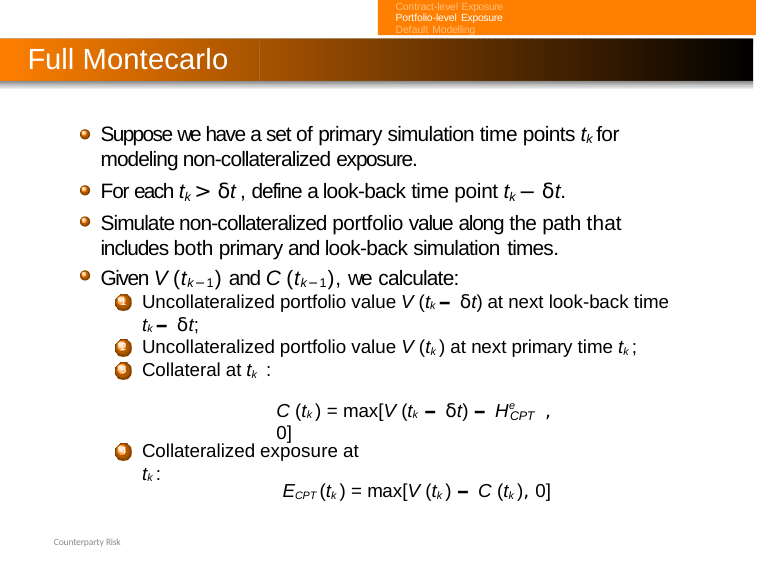

Contract-level Exposure  Portfolio-level Exposure  Default Modelling
Full Montecarlo Algorithm

Suppose we have a set of primary simulation time points tk for  modeling non-collateralized exposure.
For each tk > δt , define a look-back time point tk − δt.
Simulate non-collateralized portfolio value along the path that  includes both primary and look-back simulation times.
Given V (tk−1) and C (tk−1), we calculate:

Uncollateralized portfolio value V (tk − δt) at next look-back time
tk − δt;
Uncollateralized portfolio value V (tk ) at next primary time tk ;  Collateral at tk :
1

2

3

C (tk ) = max[V (tk − δt) − He	, 0]
CPT
Collateralized exposure at tk :
4

ECPT (tk ) = max[V (tk ) − C (tk ), 0]
Counterparty Risk